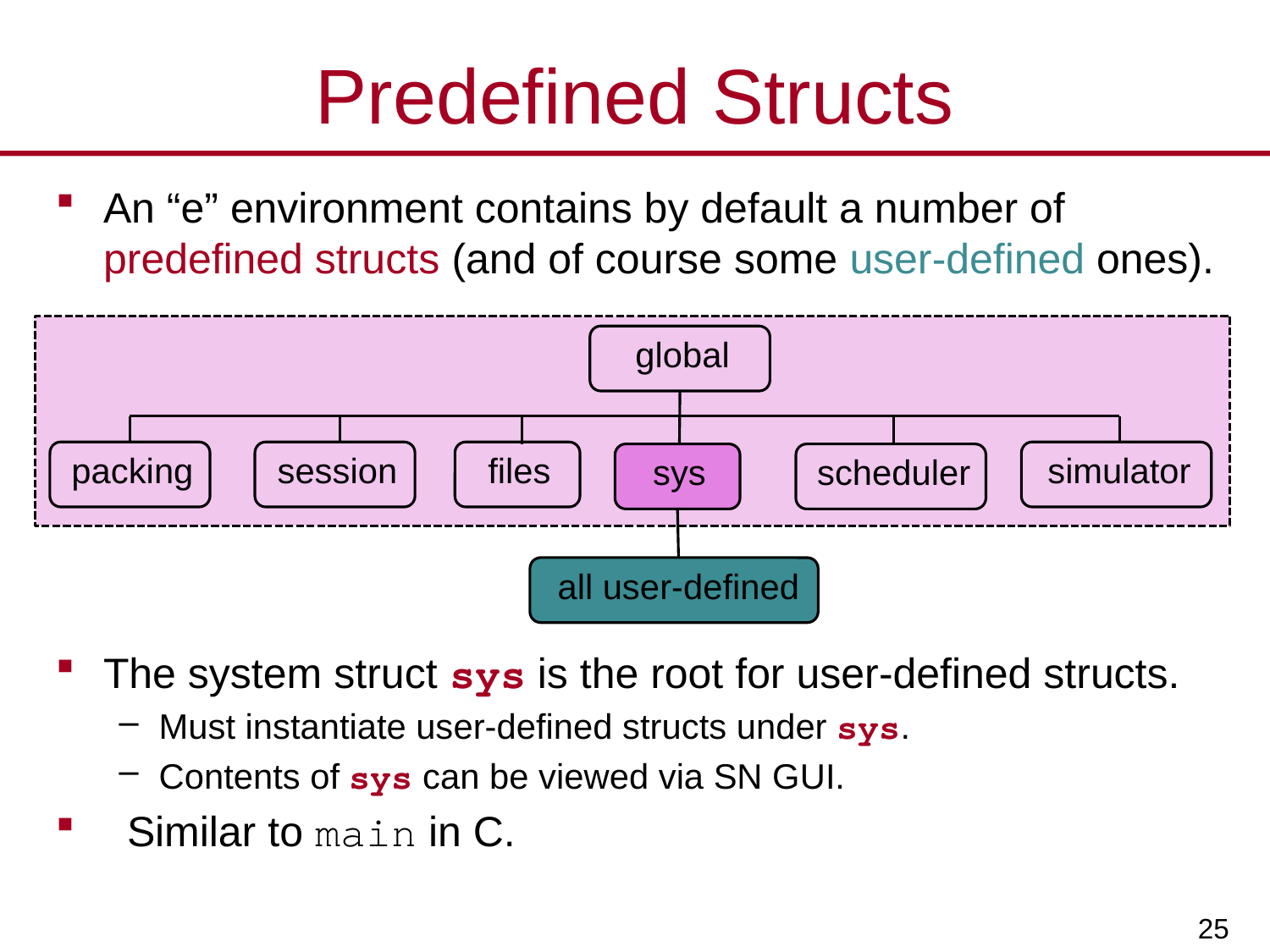

# Predefined Structs
An “e” environment contains by default a number of predefined structs (and of course some user-defined ones).

The system struct sys is the root for user-defined structs.
Must instantiate user-defined structs under sys.
Contents of sys can be viewed via SN GUI.
  Similar to main in C.

global

packing

session

files

simulator

sys

scheduler

all user-defined